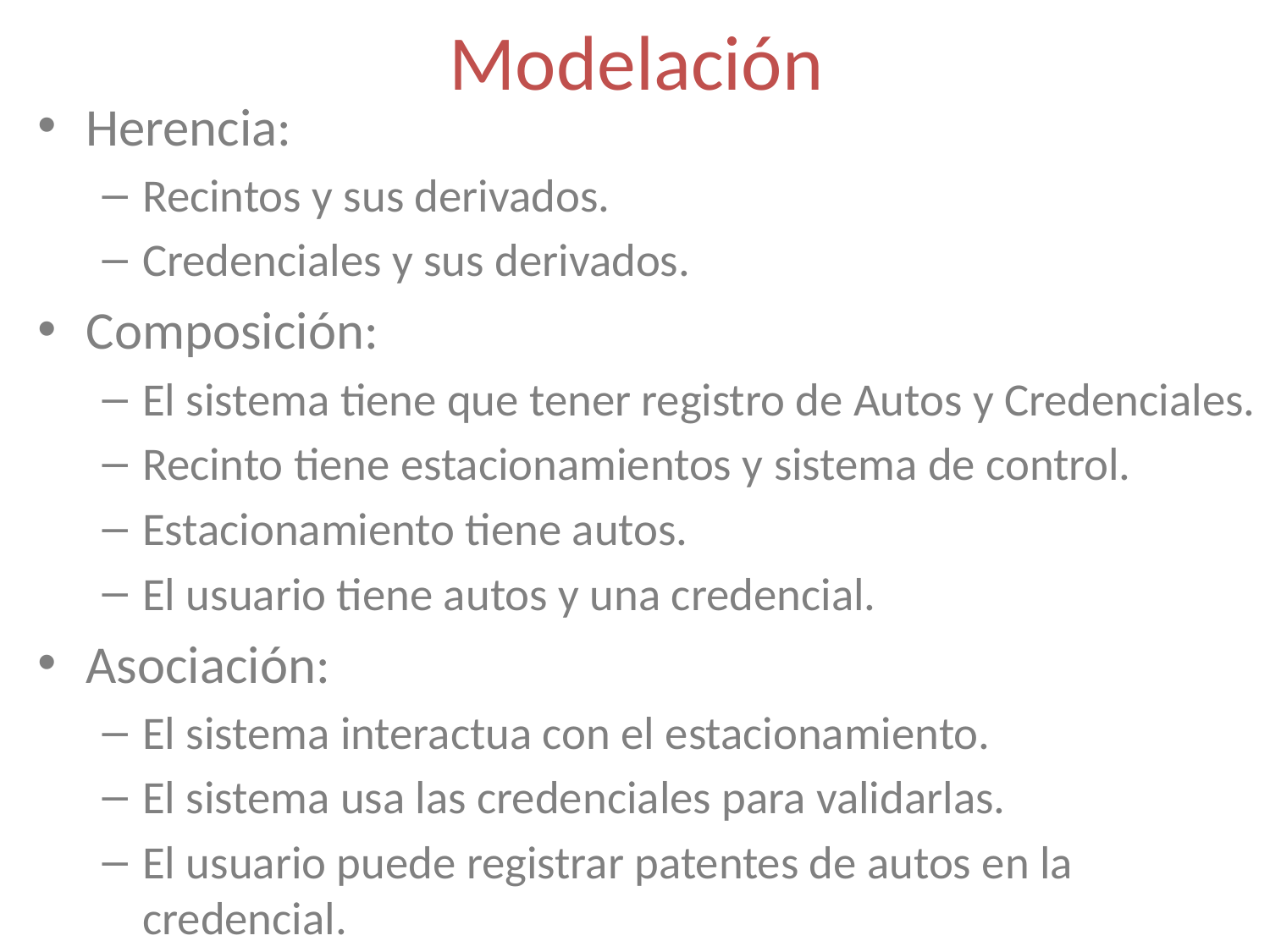

# Modelación
Herencia:
Recintos y sus derivados.
Credenciales y sus derivados.
Composición:
El sistema tiene que tener registro de Autos y Credenciales.
Recinto tiene estacionamientos y sistema de control.
Estacionamiento tiene autos.
El usuario tiene autos y una credencial.
Asociación:
El sistema interactua con el estacionamiento.
El sistema usa las credenciales para validarlas.
El usuario puede registrar patentes de autos en la credencial.